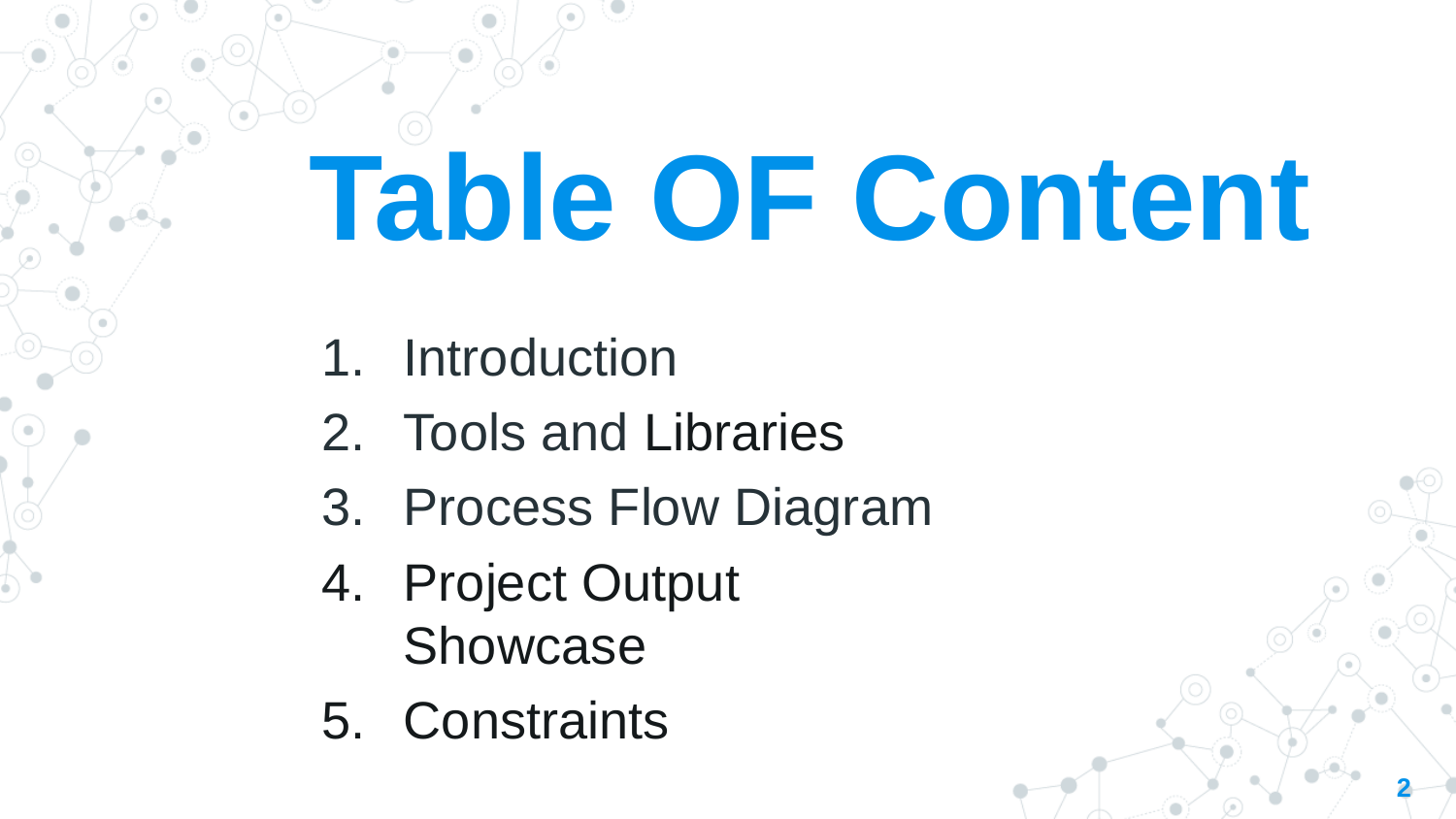

Table OF Content
Introduction
Tools and Libraries
Process Flow Diagram
Project Output Showcase
Constraints

2